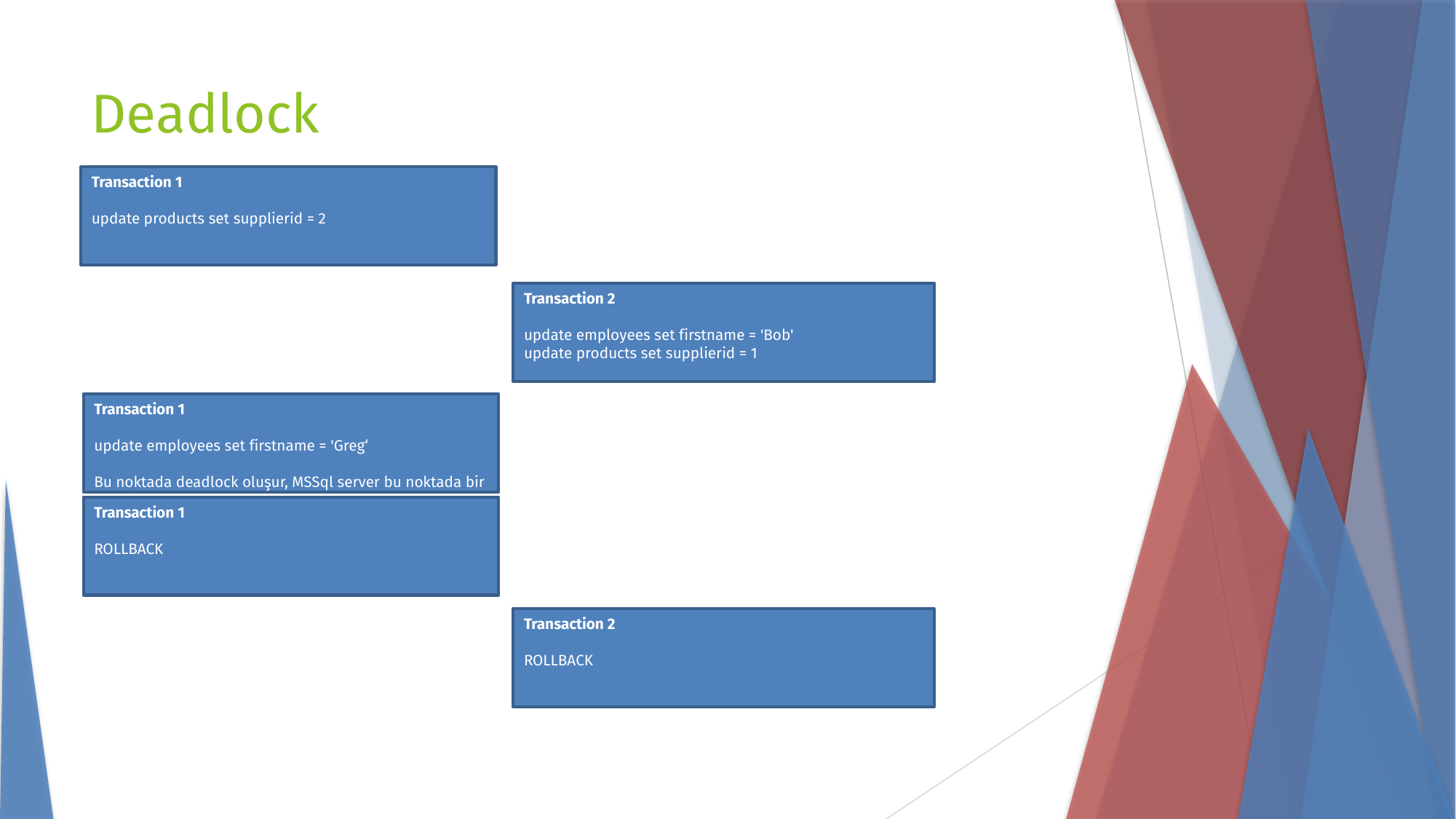

Deadlock
Transaction 1

update products set supplierid = 2
Transaction 2

update employees set firstname = 'Bob'
update products set supplierid = 1
Transaction 1

update employees set firstname = 'Greg‘

Bu noktada deadlock oluşur, MSSql server bu noktada bir işlemi kurban eder !
Transaction 1

ROLLBACK
Transaction 2

ROLLBACK